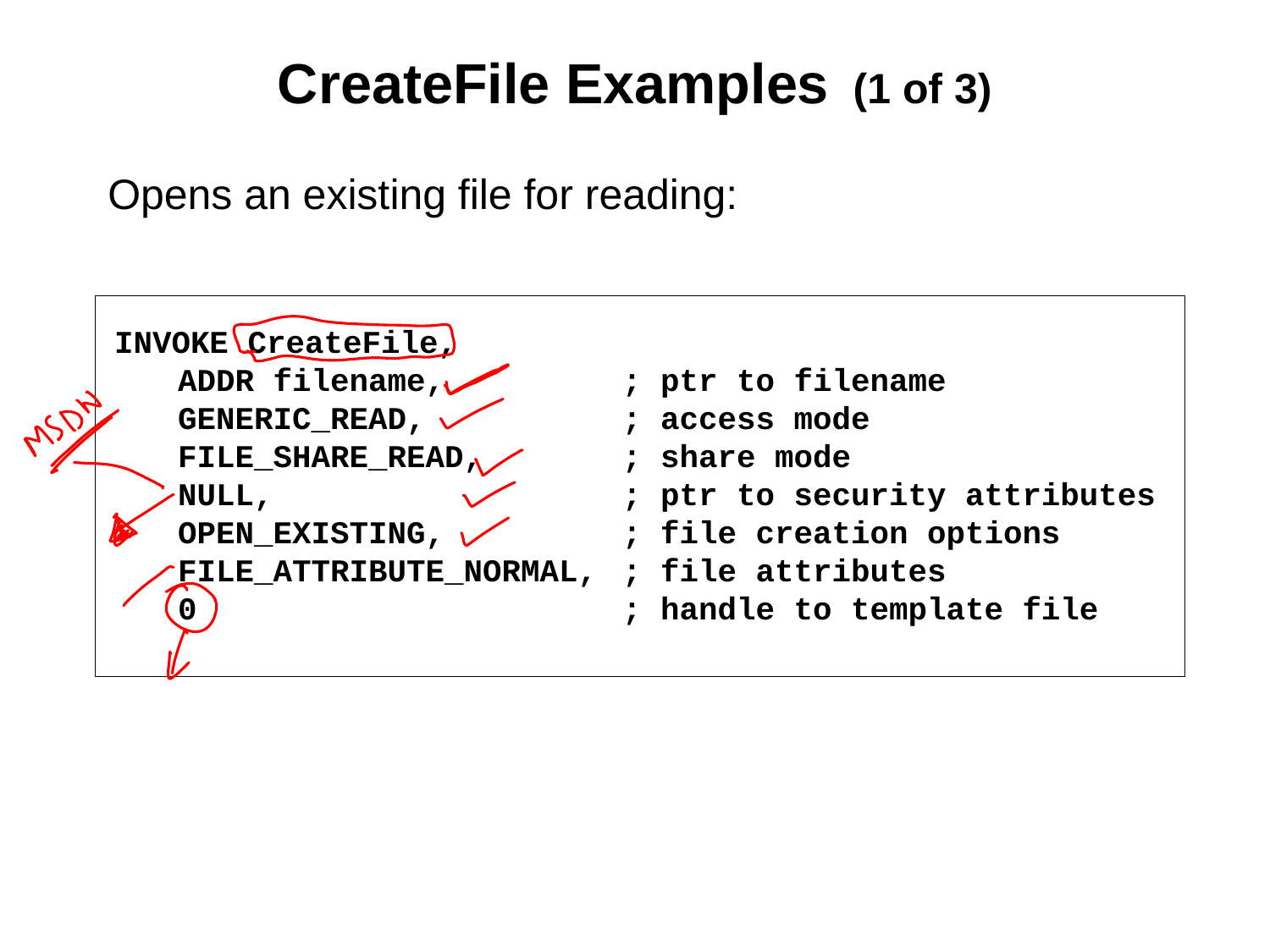

# CreateFile Examples  (1 of 3)
Opens an existing file for reading:
INVOKE CreateFile,
	ADDR filename, 		; ptr to filename
	GENERIC_READ,		; access mode
	FILE_SHARE_READ,		; share mode
	NULL,		; ptr to security attributes
	OPEN_EXISTING,		; file creation options
	FILE_ATTRIBUTE_NORMAL,		; file attributes
	0		; handle to template file